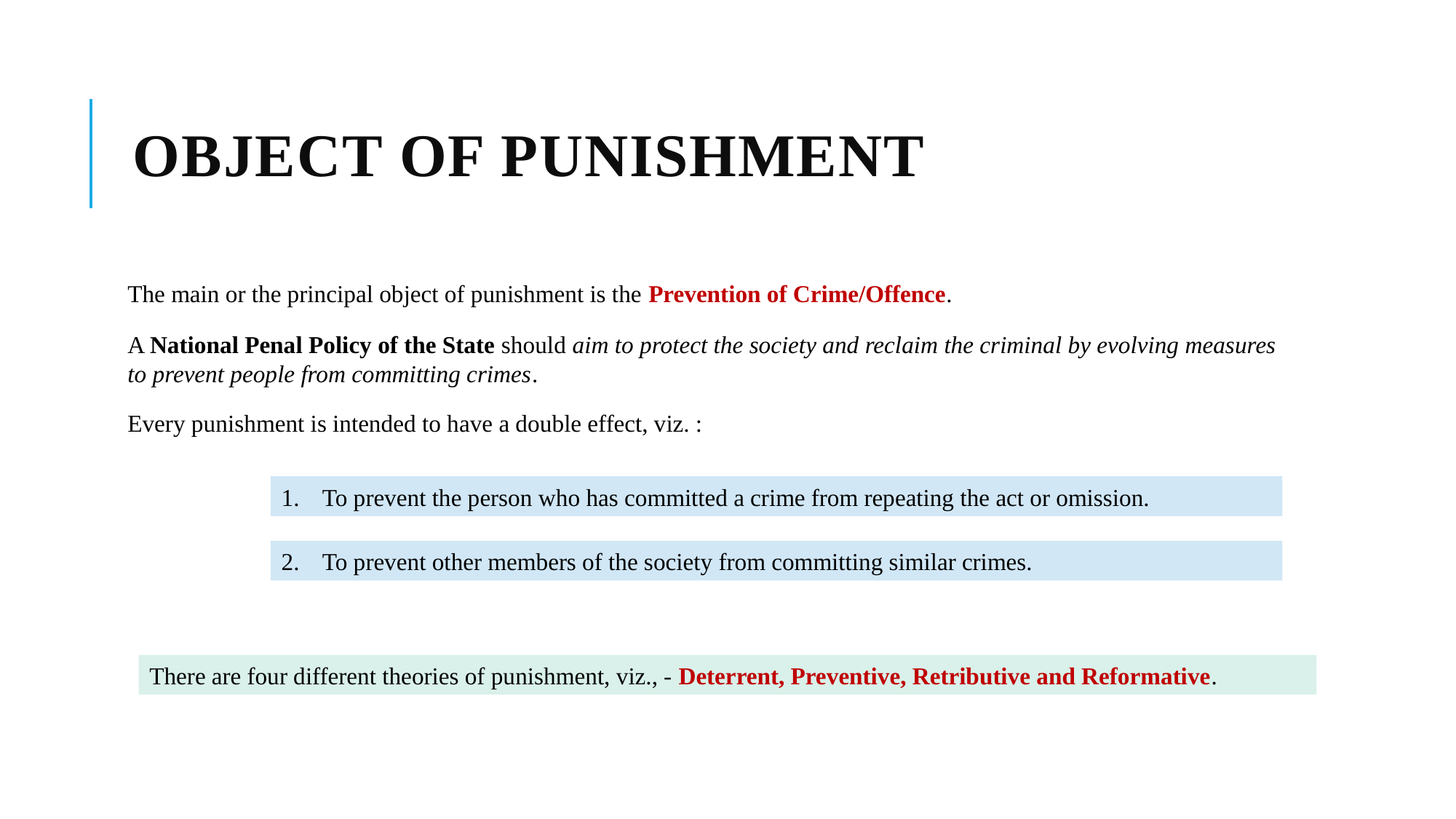

# Object of punishment
The main or the principal object of punishment is the Prevention of Crime/Offence.
A National Penal Policy of the State should aim to protect the society and reclaim the criminal by evolving measures to prevent people from committing crimes.
Every punishment is intended to have a double effect, viz. :
To prevent the person who has committed a crime from repeating the act or omission.
To prevent other members of the society from committing similar crimes.
There are four different theories of punishment, viz., - Deterrent, Preventive, Retributive and Reformative.